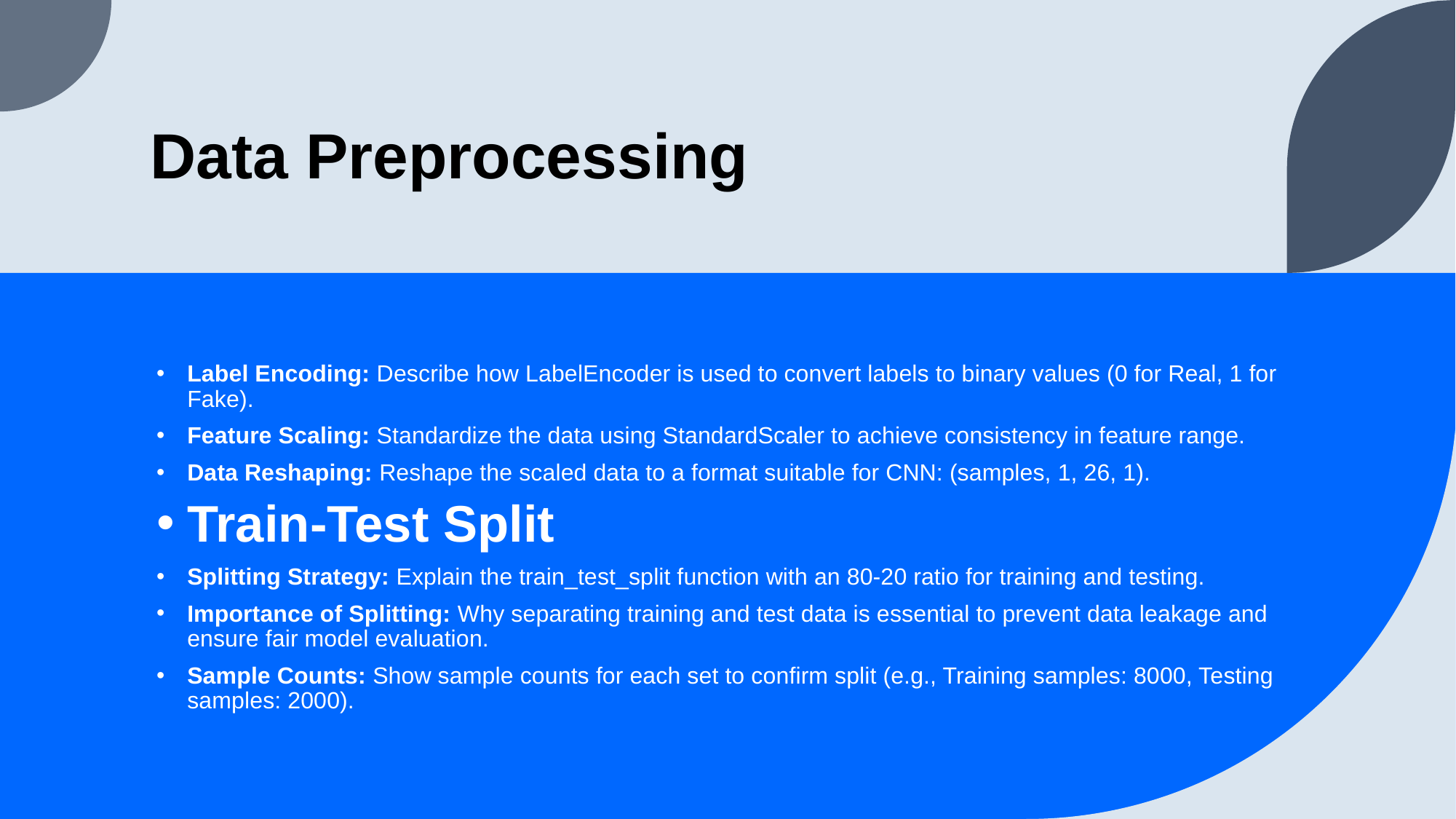

# Data Preprocessing

Label Encoding: Describe how LabelEncoder is used to convert labels to binary values (0 for Real, 1 for Fake).
Feature Scaling: Standardize the data using StandardScaler to achieve consistency in feature range.
Data Reshaping: Reshape the scaled data to a format suitable for CNN: (samples, 1, 26, 1).
Train-Test Split
Splitting Strategy: Explain the train_test_split function with an 80-20 ratio for training and testing.
Importance of Splitting: Why separating training and test data is essential to prevent data leakage and ensure fair model evaluation.
Sample Counts: Show sample counts for each set to confirm split (e.g., Training samples: 8000, Testing samples: 2000).